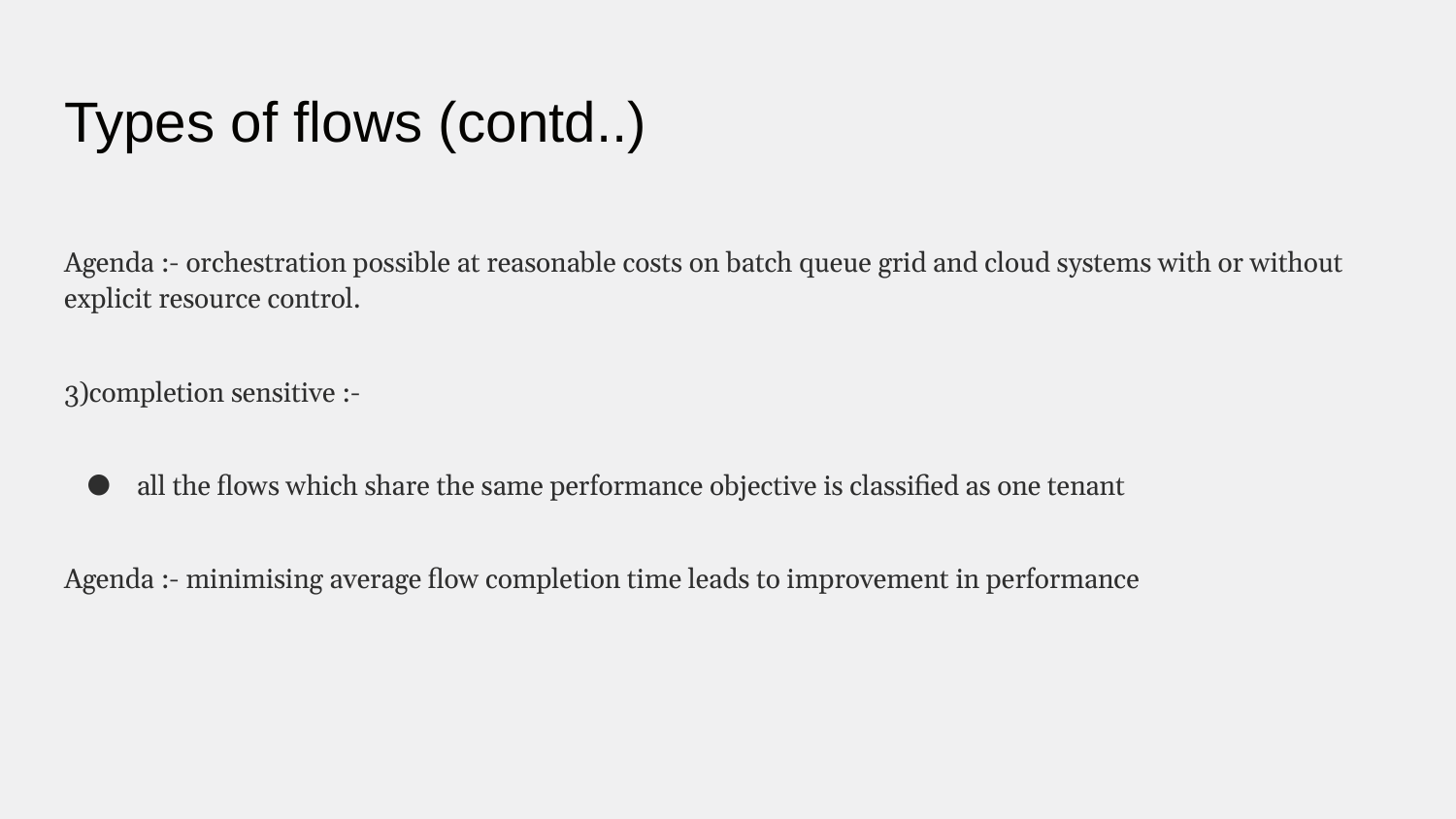

# Types of flows (contd..)

Agenda :- orchestration possible at reasonable costs on batch queue grid and cloud systems with or without explicit resource control.

3)completion sensitive :-

all the flows which share the same performance objective is classified as one tenant

Agenda :- minimising average flow completion time leads to improvement in performance